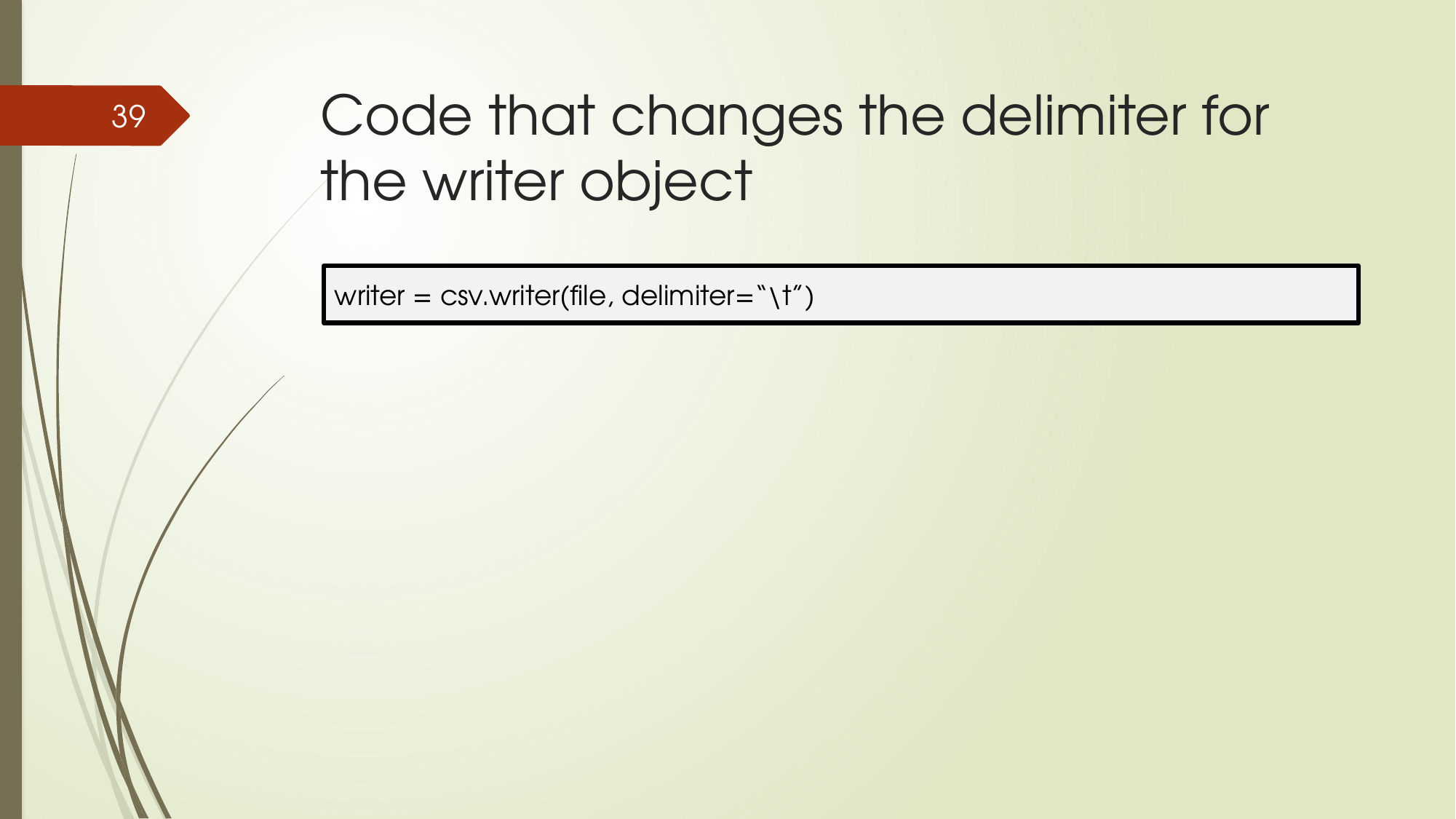

# Code that changes the delimiter for the writer object
39

writer = csv.writer(file, delimiter=“\t”)